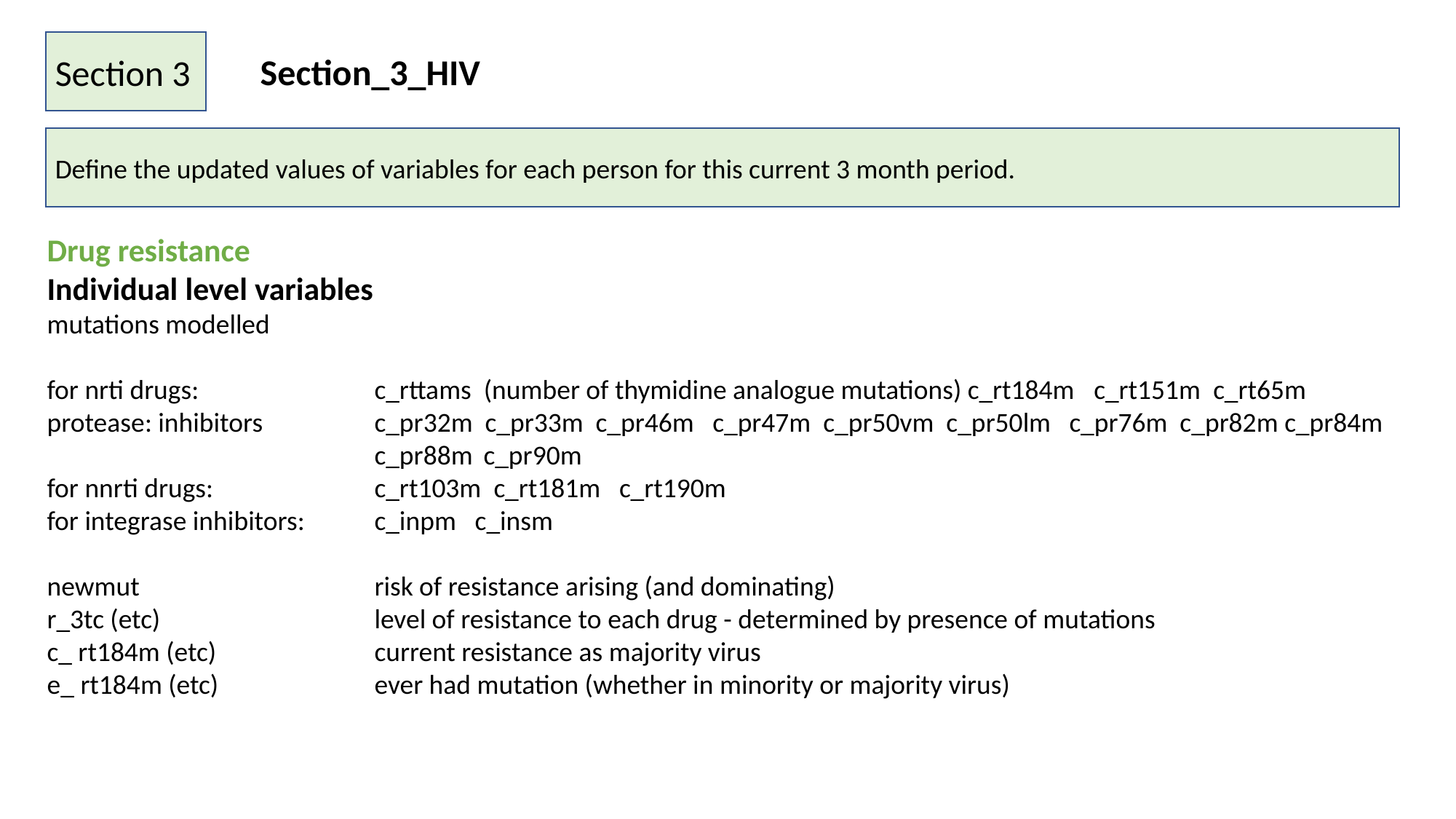

Section 3
Section_3_HIV
Define the updated values of variables for each person for this current 3 month period.
Drug resistance
Individual level variables
mutations modelled

for nrti drugs:  		c_rttams  (number of thymidine analogue mutations) c_rt184m   c_rt151m  c_rt65m
protease: inhibitors	 	c_pr32m  c_pr33m  c_pr46m   c_pr47m  c_pr50vm  c_pr50lm   c_pr76m  c_pr82m c_pr84m 			c_pr88m 	c_pr90m
for nnrti drugs:  		c_rt103m  c_rt181m   c_rt190m
for integrase inhibitors:  	c_inpm   c_insm

newmut 			risk of resistance arising (and dominating)
r_3tc (etc)		level of resistance to each drug - determined by presence of mutations
c_ rt184m (etc) 		current resistance as majority virus
e_ rt184m (etc) 		ever had mutation (whether in minority or majority virus)